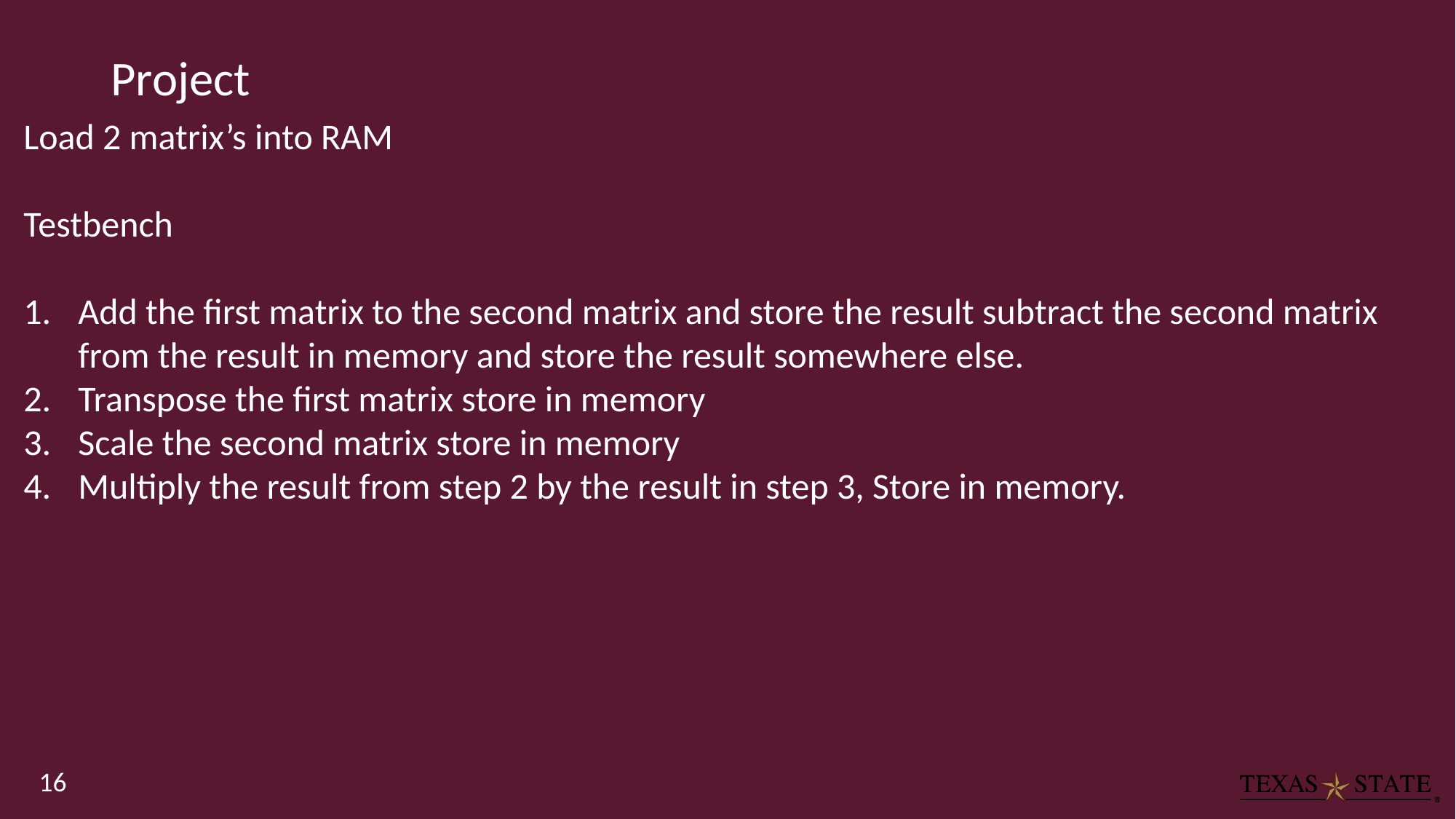

# Project
Load 2 matrix’s into RAM

Testbench

Add the first matrix to the second matrix and store the result subtract the second matrix from the result in memory and store the result somewhere else.
Transpose the first matrix store in memory
Scale the second matrix store in memory
Multiply the result from step 2 by the result in step 3, Store in memory.

16